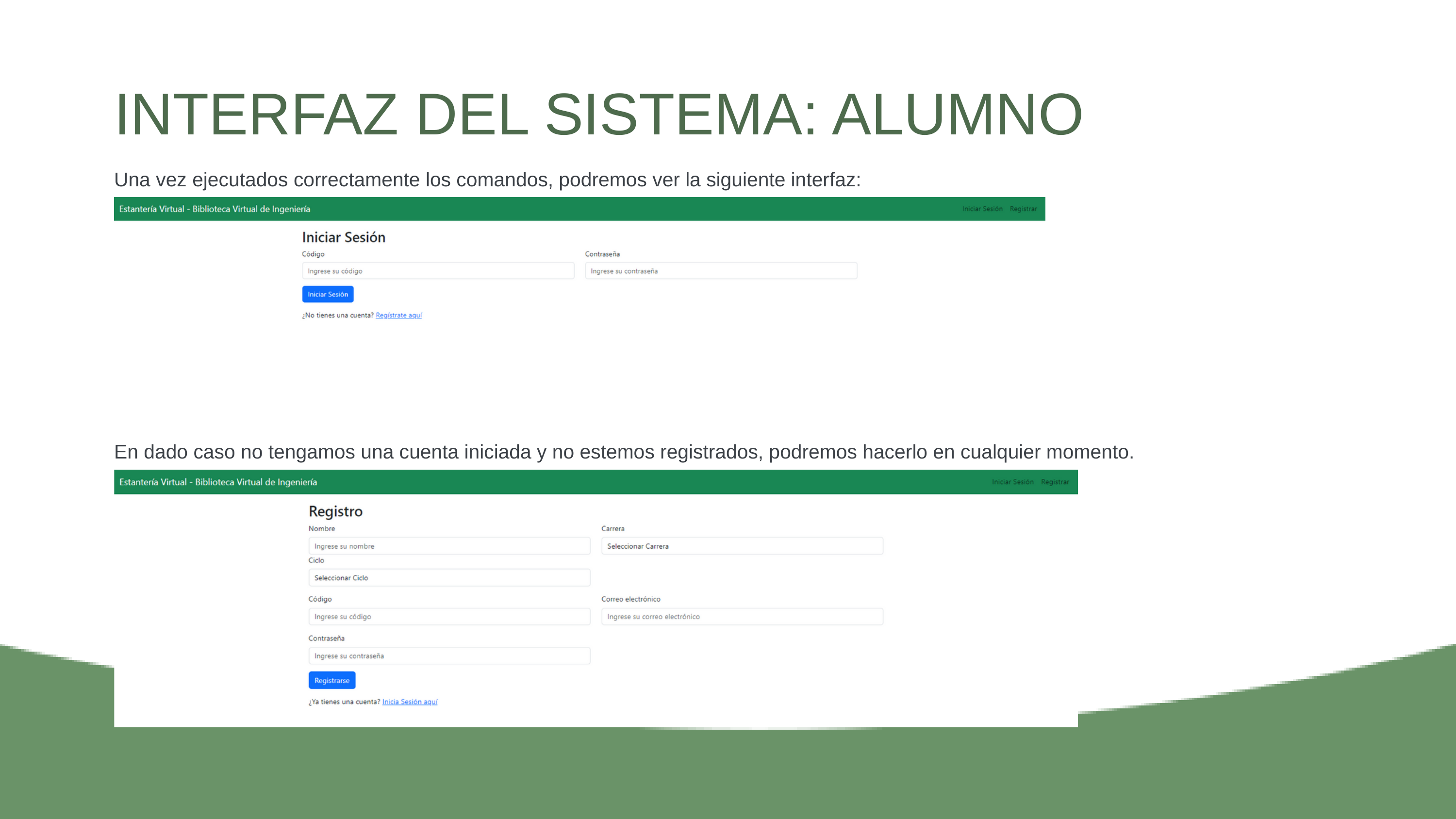

INTERFAZ DEL SISTEMA: ALUMNO
Una vez ejecutados correctamente los comandos, podremos ver la siguiente interfaz:

En dado caso no tengamos una cuenta iniciada y no estemos registrados, podremos hacerlo en cualquier momento.